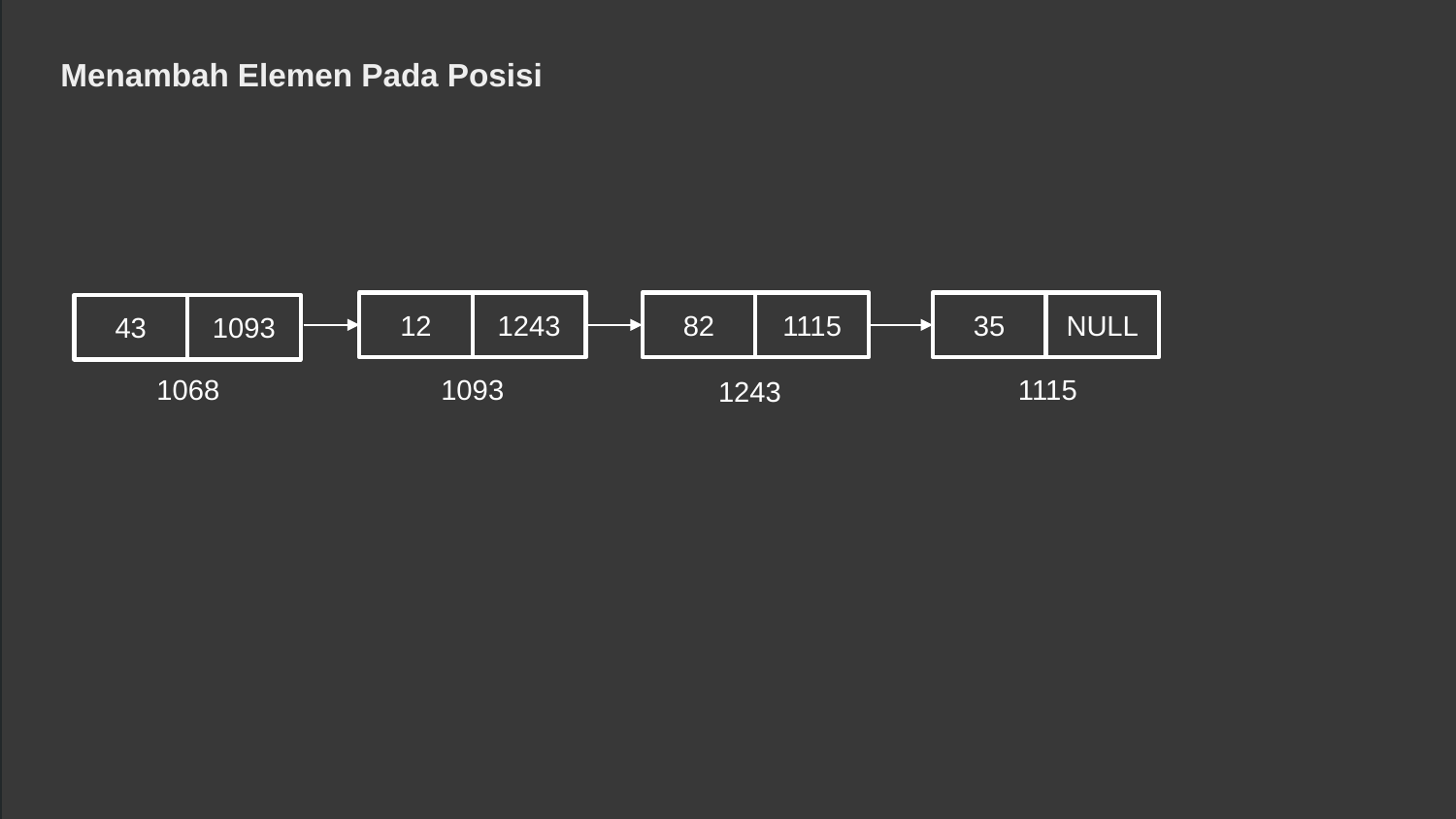

Menambah Elemen Pada Posisi

DATA
LINK
1243
12
43
1093
1093
1068
82
1115
1243
35
NULL
1115